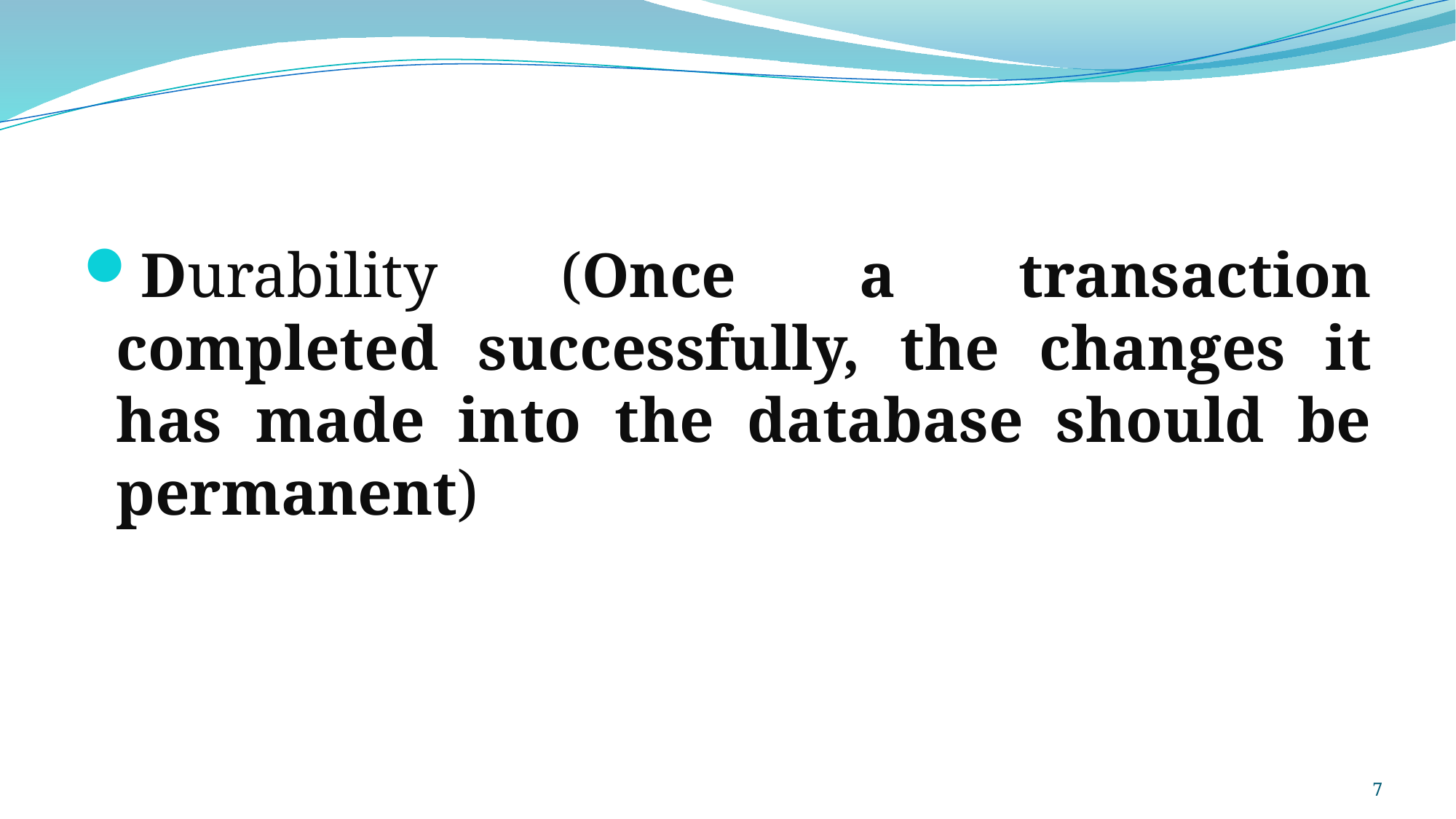

Durability (Once a transaction completed successfully, the changes it has made into the database should be permanent)

7